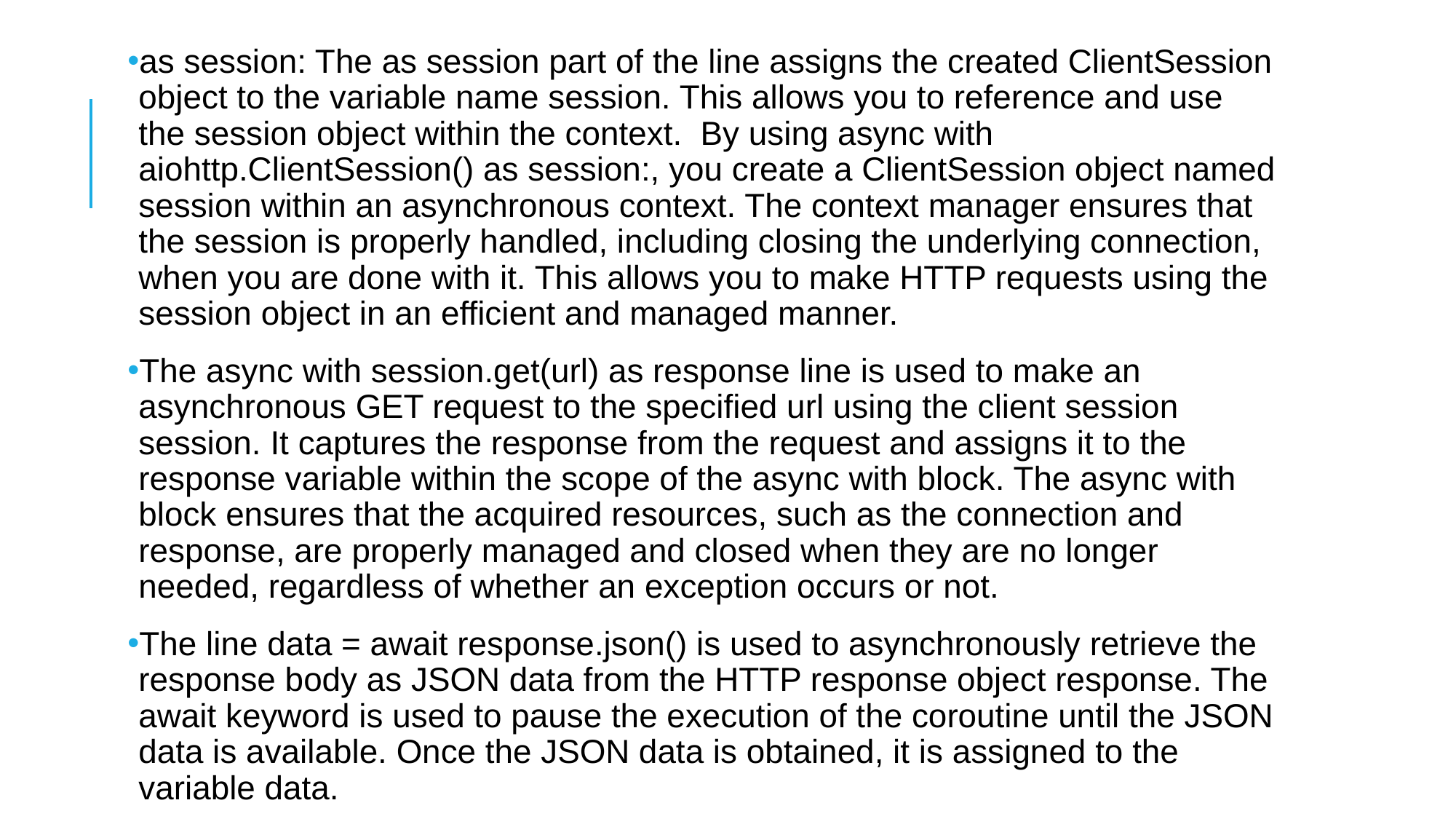

as session: The as session part of the line assigns the created ClientSession object to the variable name session. This allows you to reference and use the session object within the context.  By using async with aiohttp.ClientSession() as session:, you create a ClientSession object named session within an asynchronous context. The context manager ensures that the session is properly handled, including closing the underlying connection, when you are done with it. This allows you to make HTTP requests using the session object in an efficient and managed manner.
The async with session.get(url) as response line is used to make an asynchronous GET request to the specified url using the client session session. It captures the response from the request and assigns it to the response variable within the scope of the async with block. The async with block ensures that the acquired resources, such as the connection and response, are properly managed and closed when they are no longer needed, regardless of whether an exception occurs or not.
The line data = await response.json() is used to asynchronously retrieve the response body as JSON data from the HTTP response object response. The await keyword is used to pause the execution of the coroutine until the JSON data is available. Once the JSON data is obtained, it is assigned to the variable data.